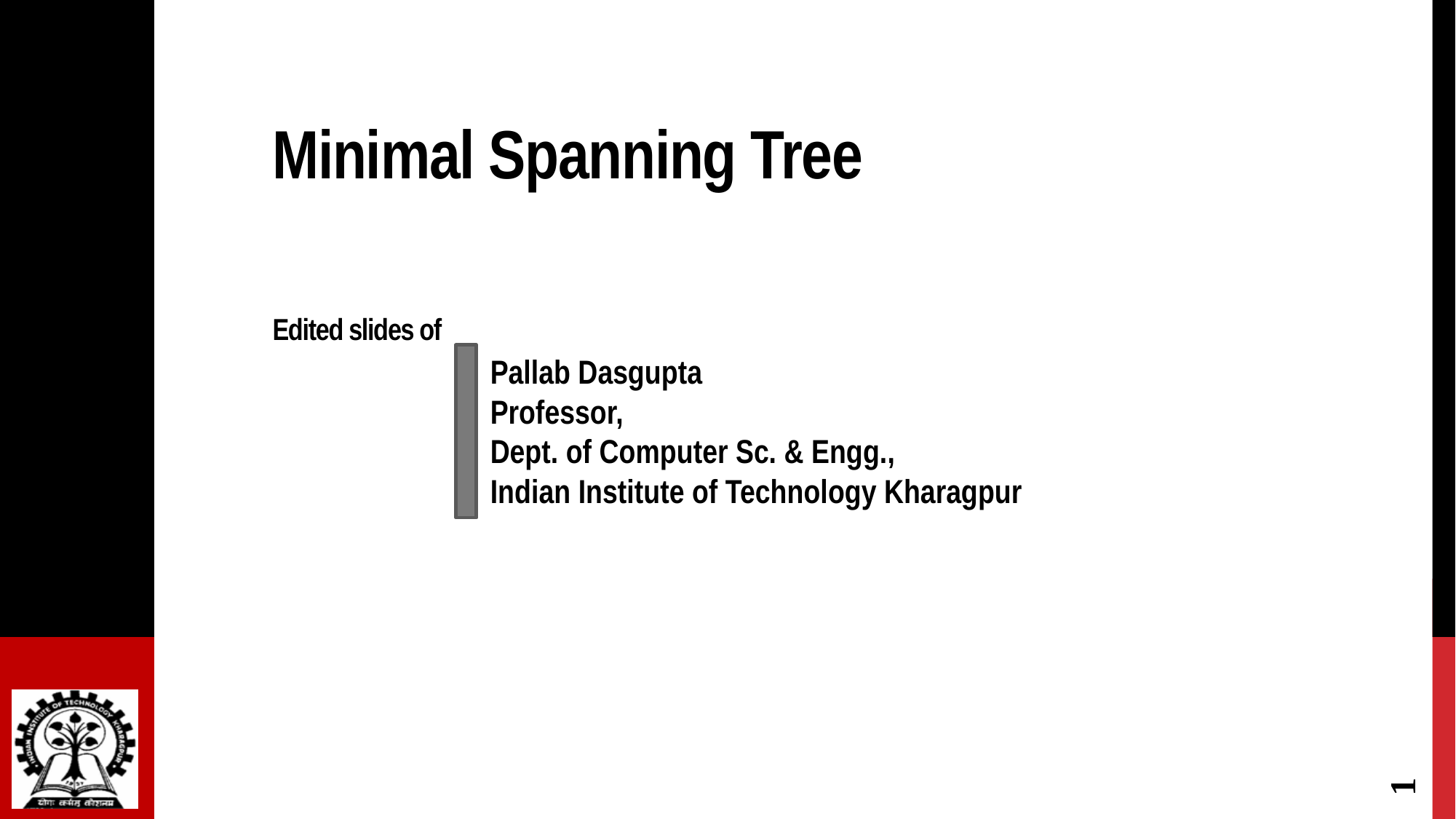

# Minimal Spanning Tree Edited slides of
1